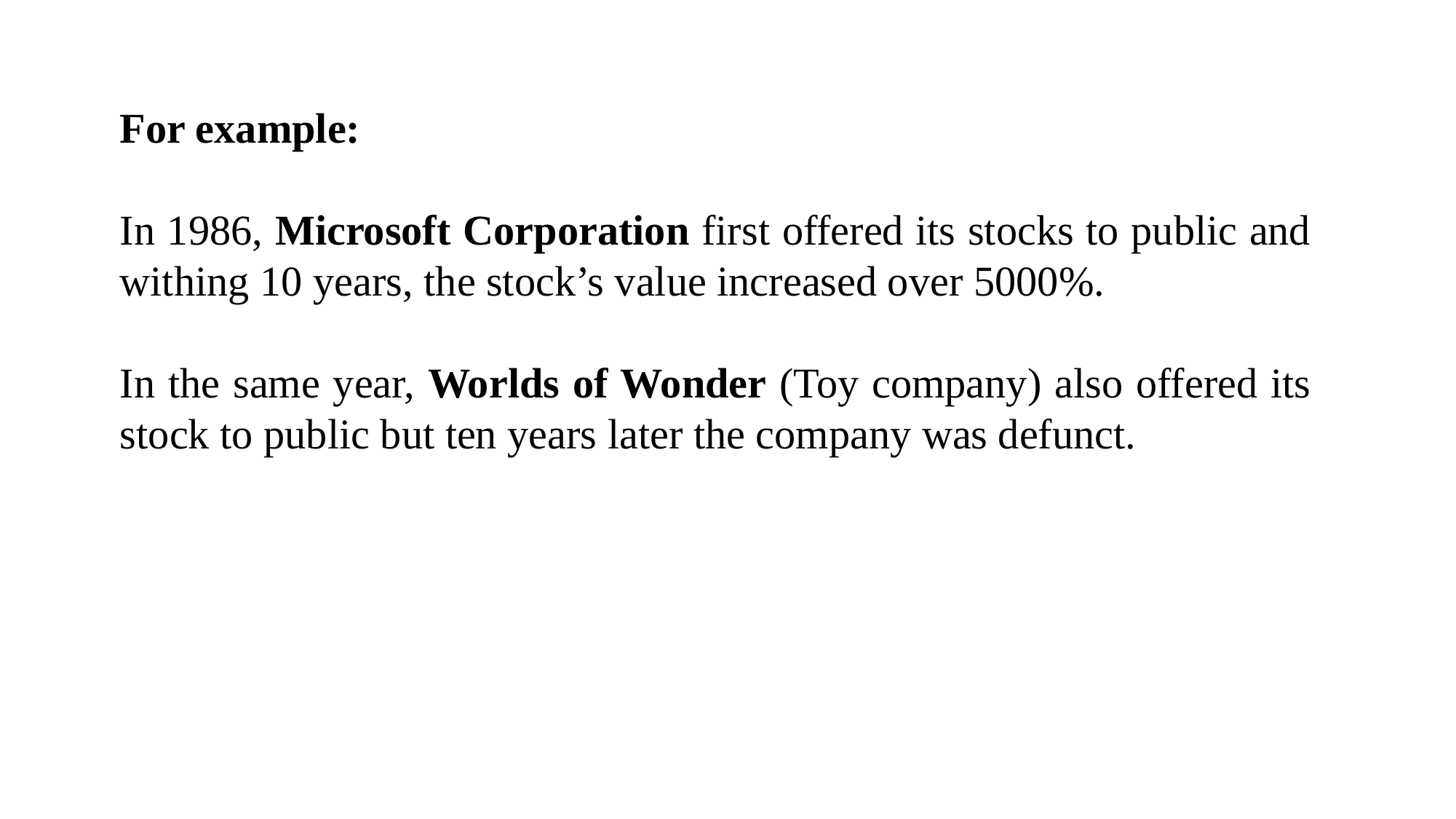

For example:

In 1986, Microsoft Corporation first offered its stocks to public and withing 10 years, the stock’s value increased over 5000%.

In the same year, Worlds of Wonder (Toy company) also offered its stock to public but ten years later the company was defunct.